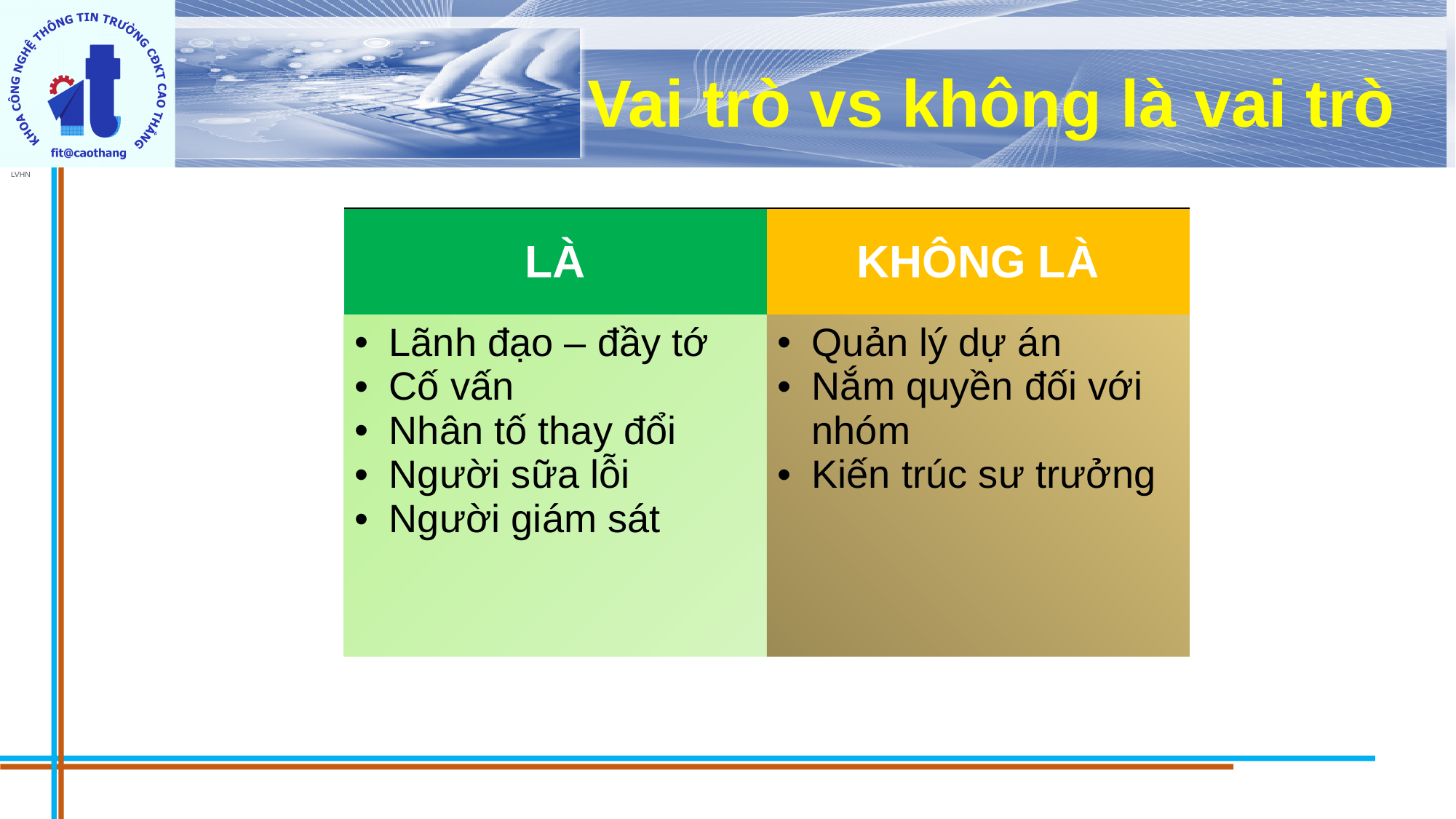

# Vai trò vs không là vai trò
| LÀ | KHÔNG LÀ |
| --- | --- |
| Lãnh đạo – đầy tớ Cố vấn Nhân tố thay đổi Người sữa lỗi Người giám sát | Quản lý dự án Nắm quyền đối với nhóm Kiến trúc sư trưởng |